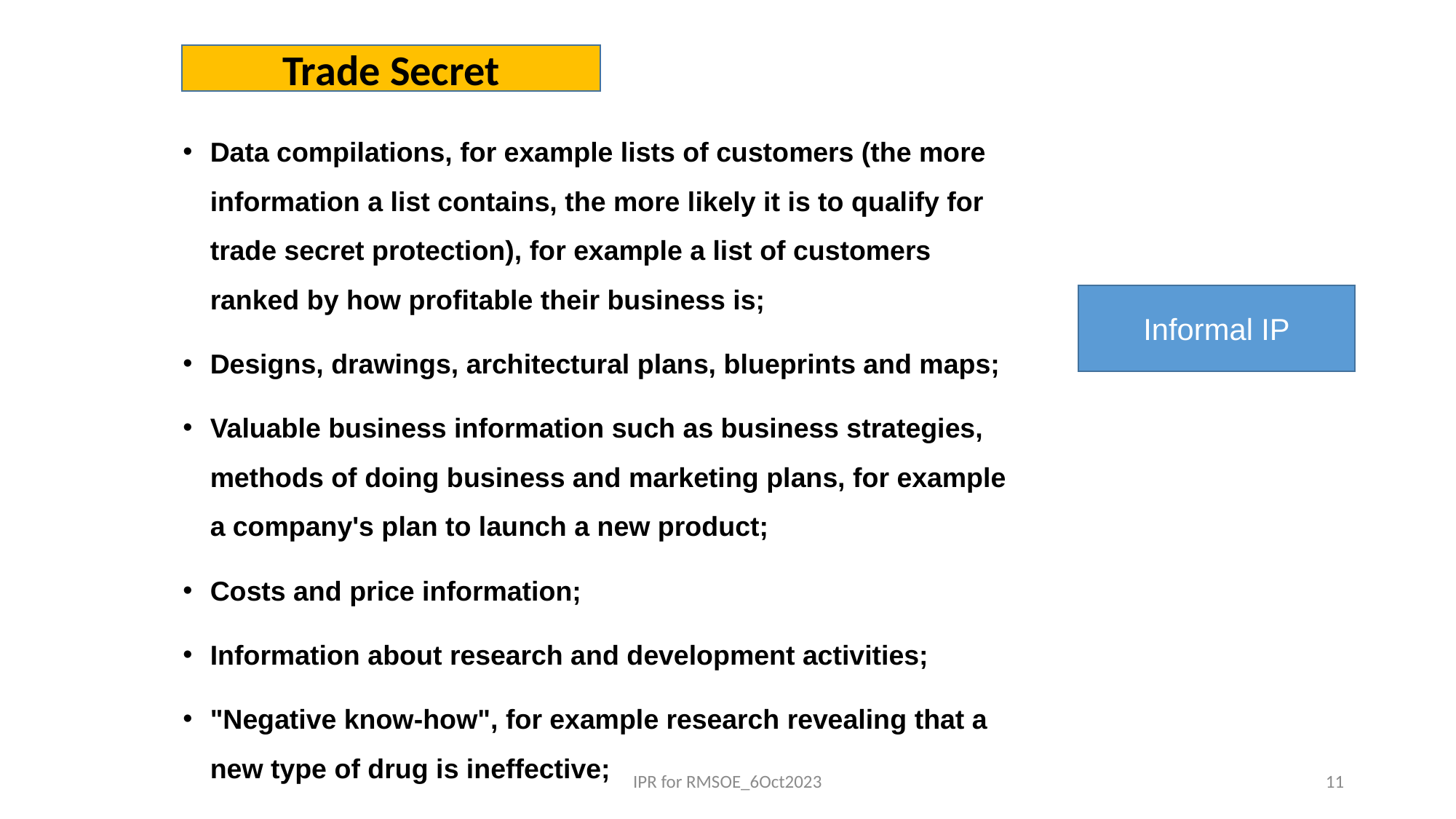

Trade Secret
Data compilations, for example lists of customers (the more information a list contains, the more likely it is to qualify for trade secret protection), for example a list of customers ranked by how profitable their business is;
Designs, drawings, architectural plans, blueprints and maps;
Valuable business information such as business strategies, methods of doing business and marketing plans, for example a company's plan to launch a new product;
Costs and price information;
Information about research and development activities;
"Negative know-how", for example research revealing that a new type of drug is ineffective;

Informal IP

IPR for RMSOE_6Oct2023
11